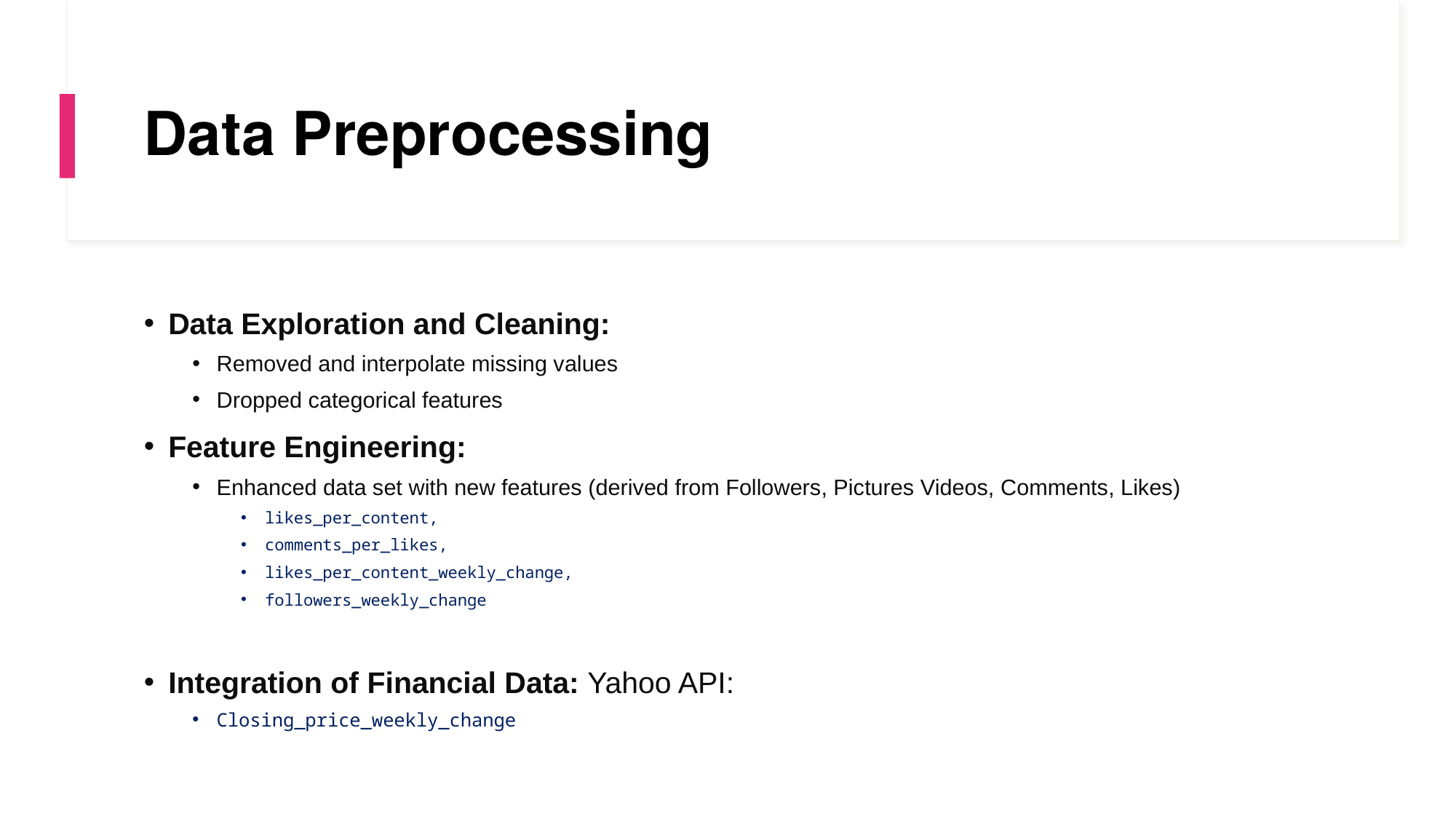

# Data Preprocessing
Data Exploration and Cleaning:
Removed and interpolate missing values
Dropped categorical features
Feature Engineering:
Enhanced data set with new features (derived from Followers, Pictures Videos, Comments, Likes)
likes_per_content,
comments_per_likes,
likes_per_content_weekly_change,
followers_weekly_change

Integration of Financial Data: Yahoo API:
Closing_price_weekly_change